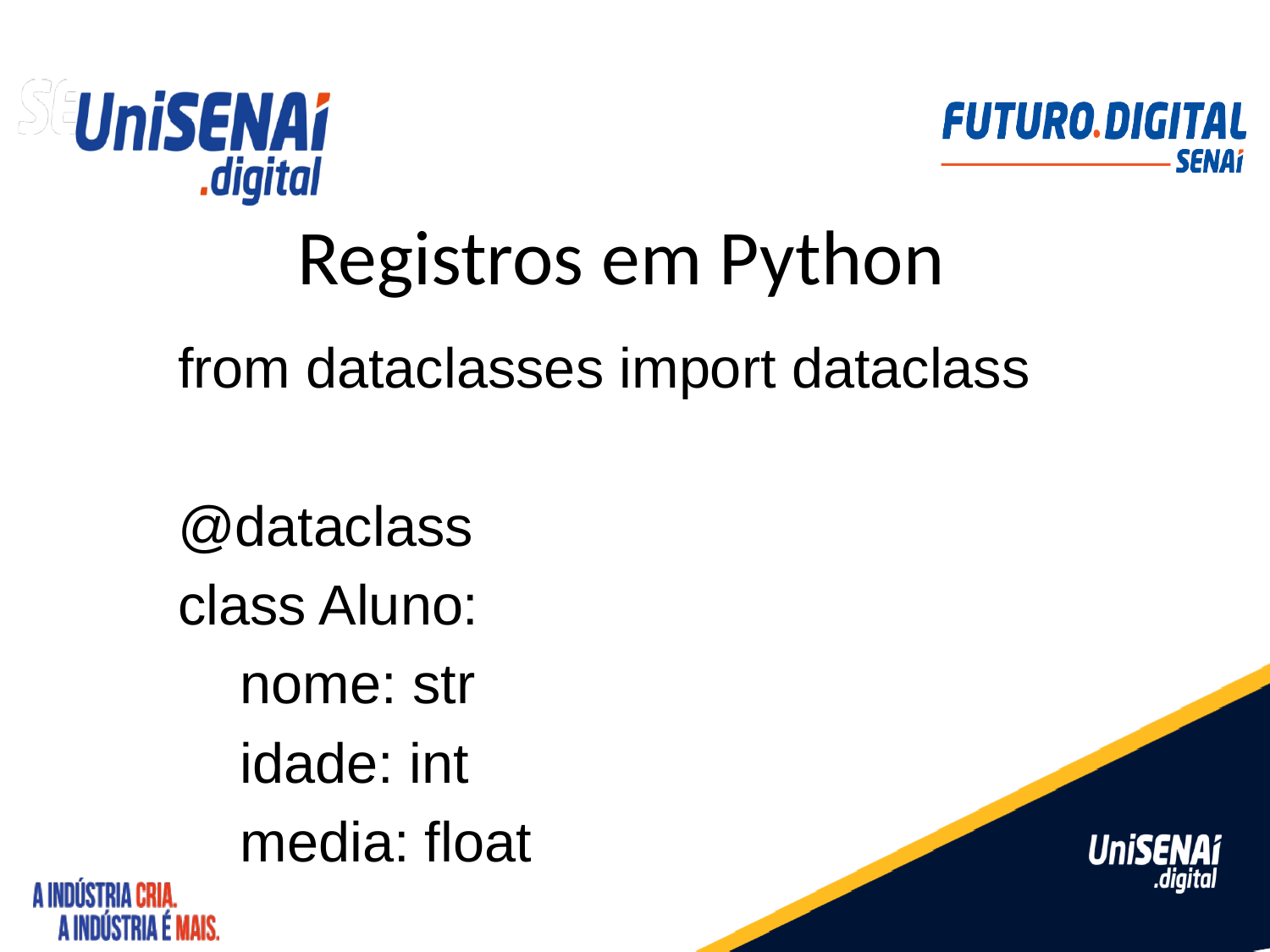

# Registros em Python

from dataclasses import dataclass

@dataclass
class Aluno:
    nome: str
    idade: int
    media: float